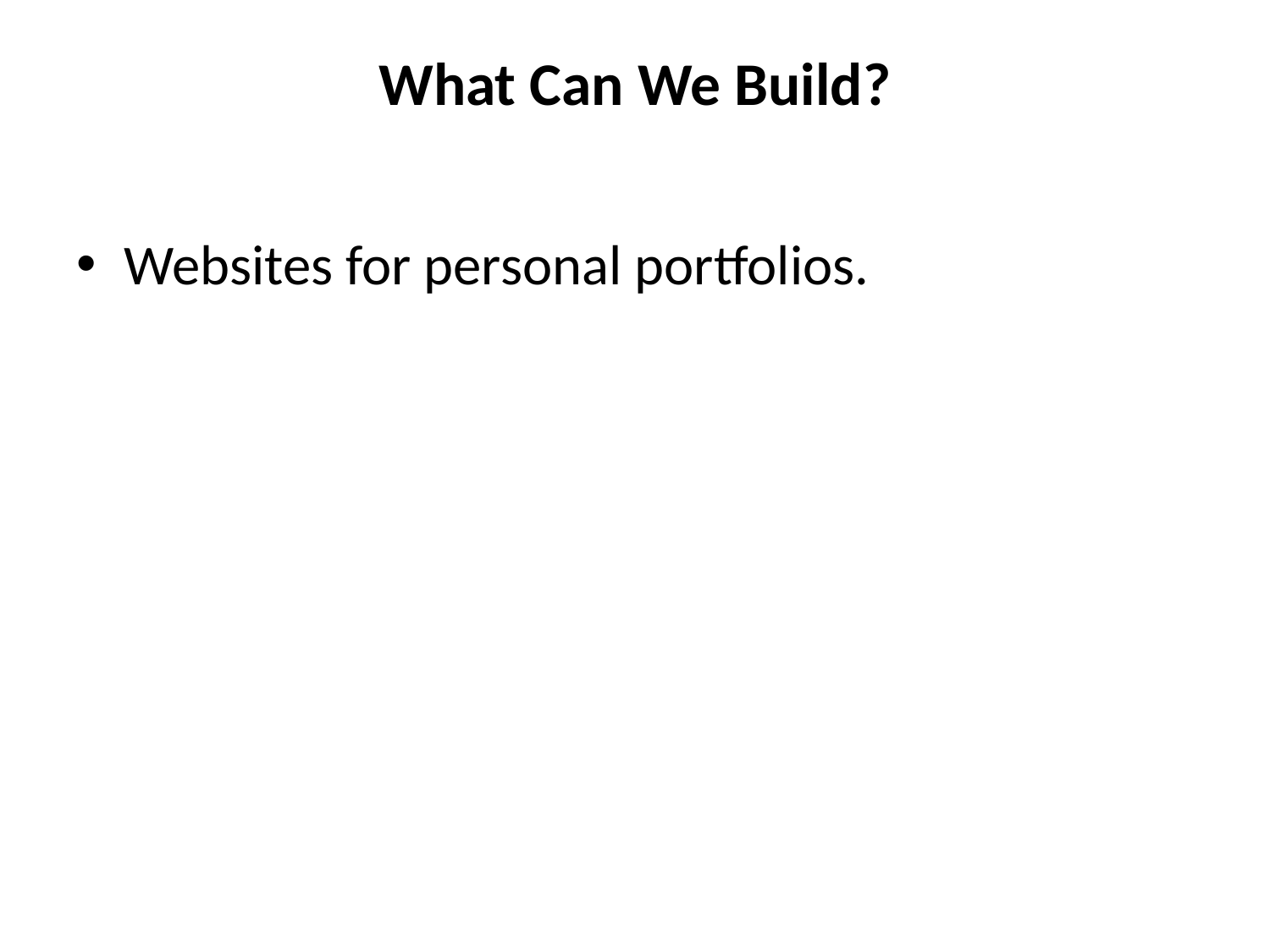

# What Can We Build?
Websites for personal portfolios.